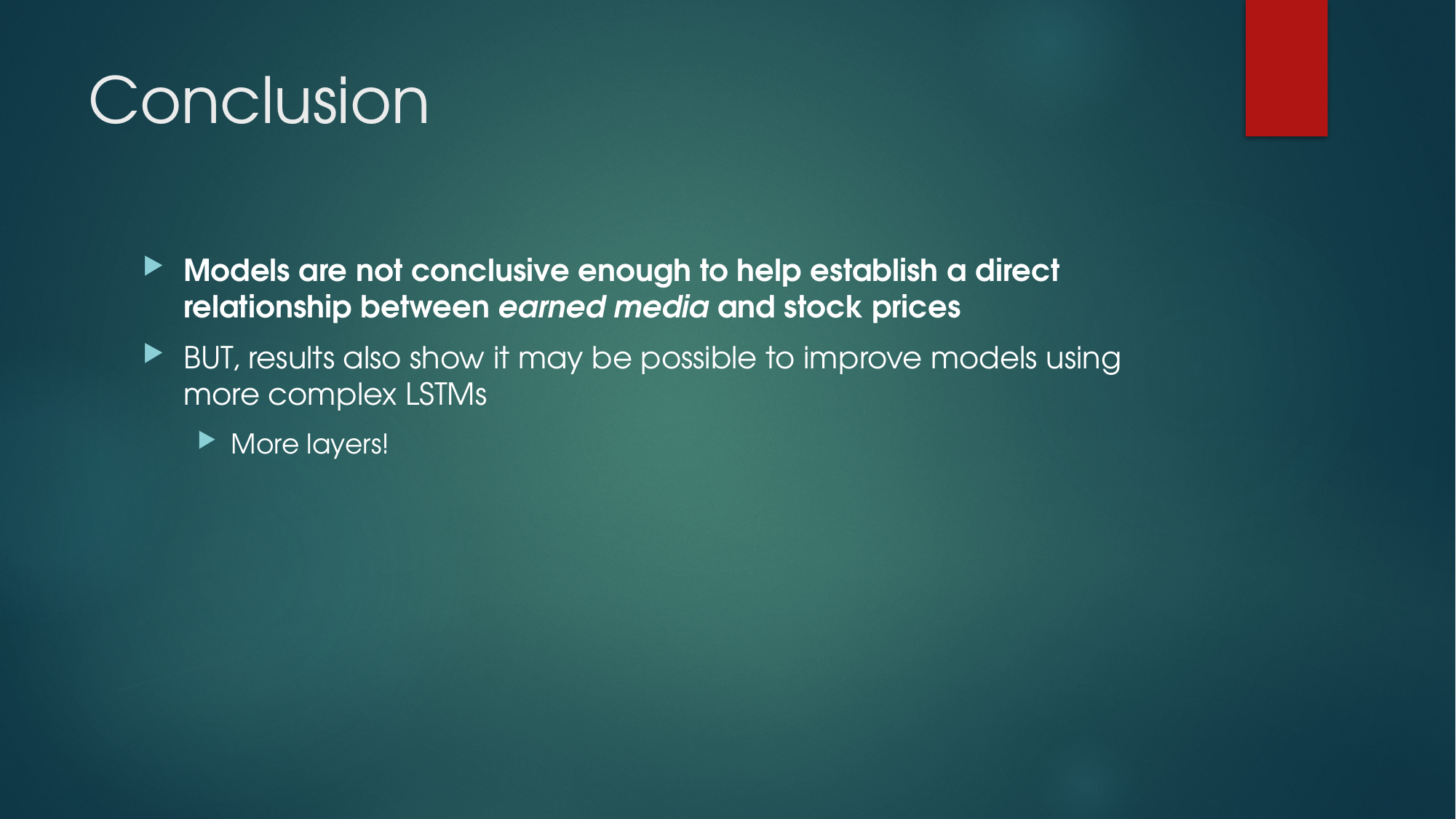

# Conclusion
Models are not conclusive enough to help establish a direct relationship between earned media and stock prices
BUT, results also show it may be possible to improve models using more complex LSTMs
More layers!